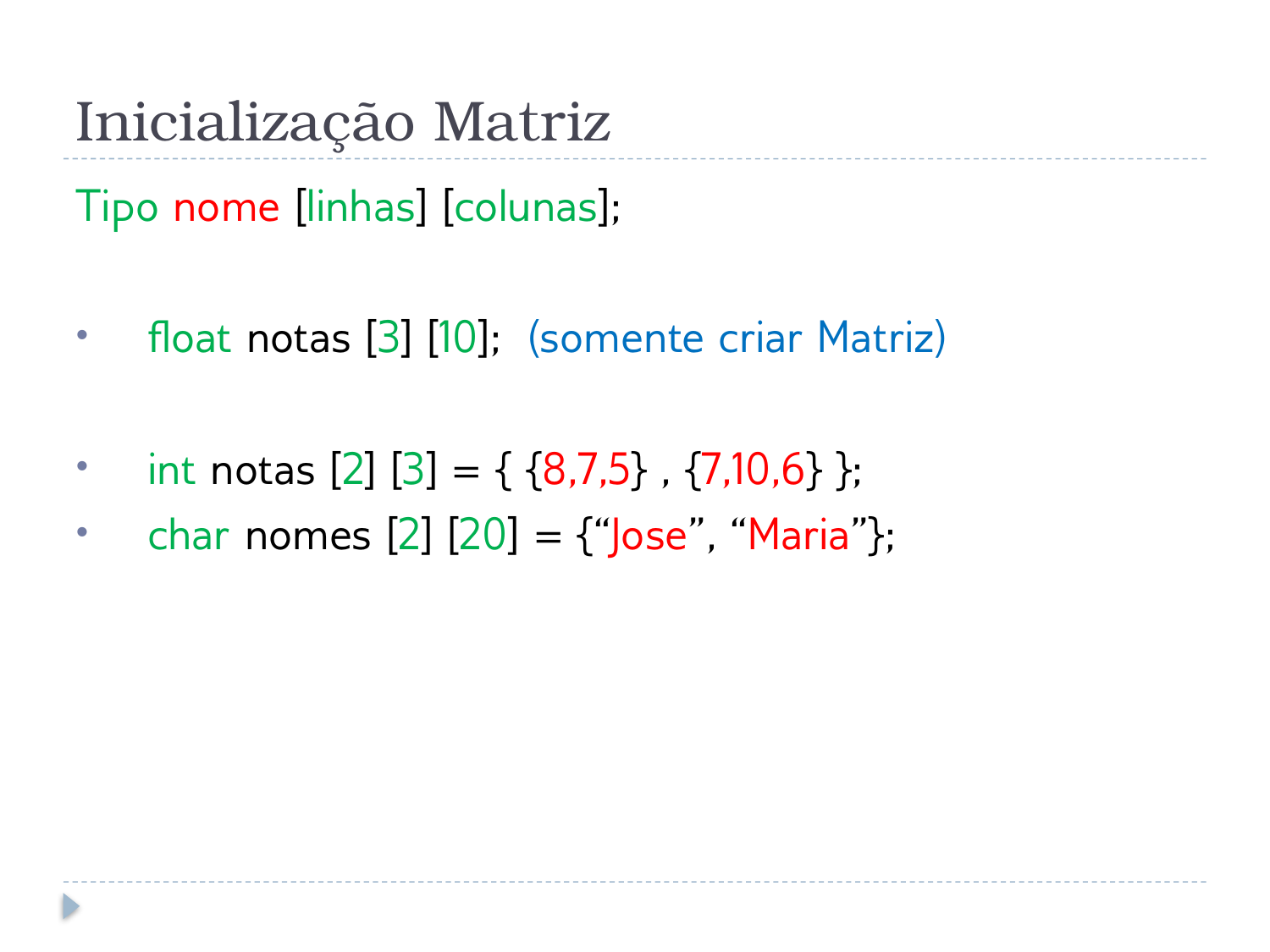

# Inicialização Matriz
Tipo nome [linhas] [colunas];

float notas [3] [10];  (somente criar Matriz)

int notas [2] [3] = { {8,7,5} , {7,10,6} };
char nomes [2] [20] = {“Jose”, “Maria”};